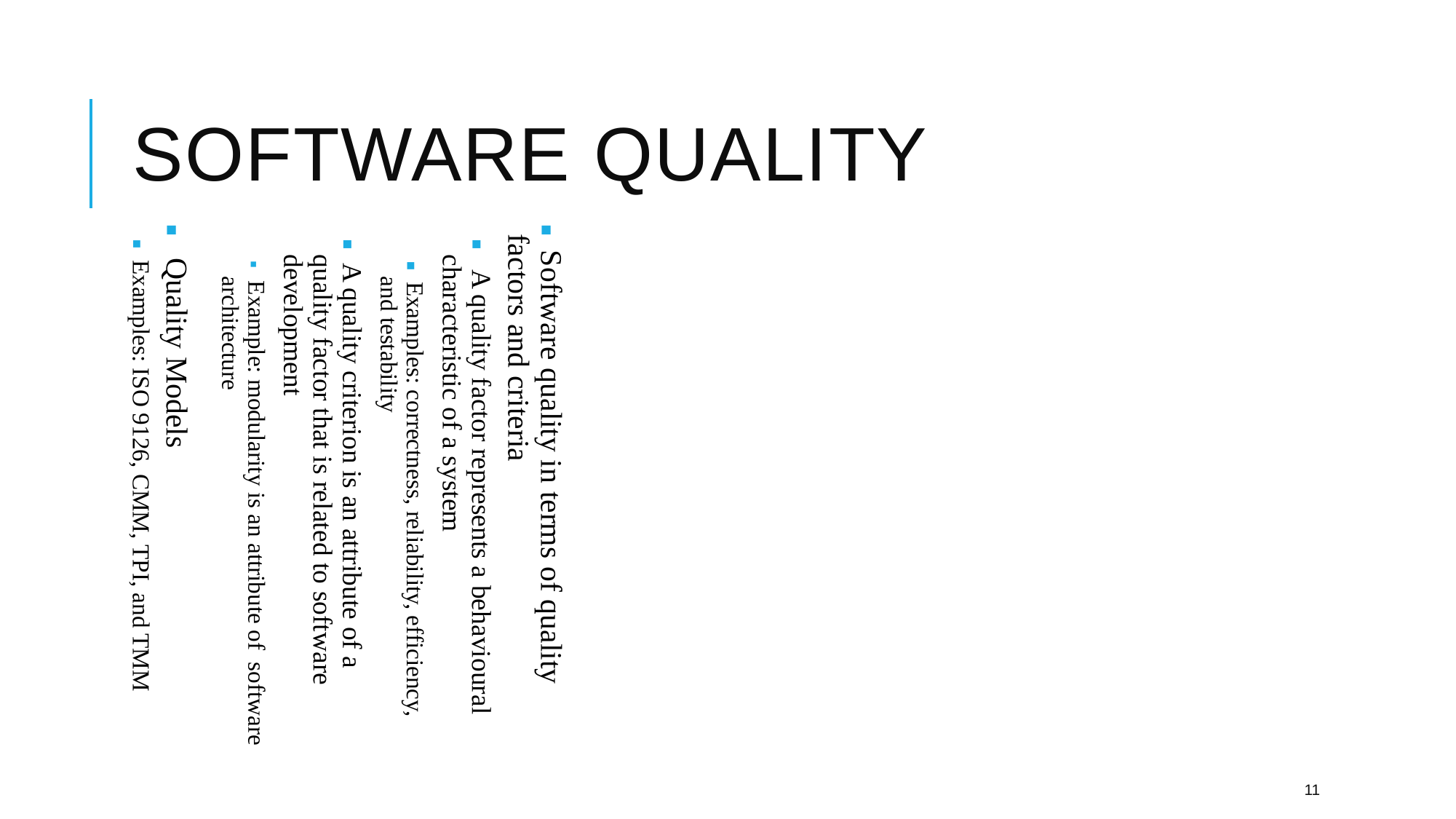

Software Quality
Software quality in terms of quality factors and criteria
 A quality factor represents a behavioural characteristic of a system
Examples: correctness, reliability, efficiency, and testability
A quality criterion is an attribute of a quality factor that is related to software development
 Example: modularity is an attribute of  software architecture
 Quality Models
Examples: ISO 9126, CMM, TPI, and TMM
11